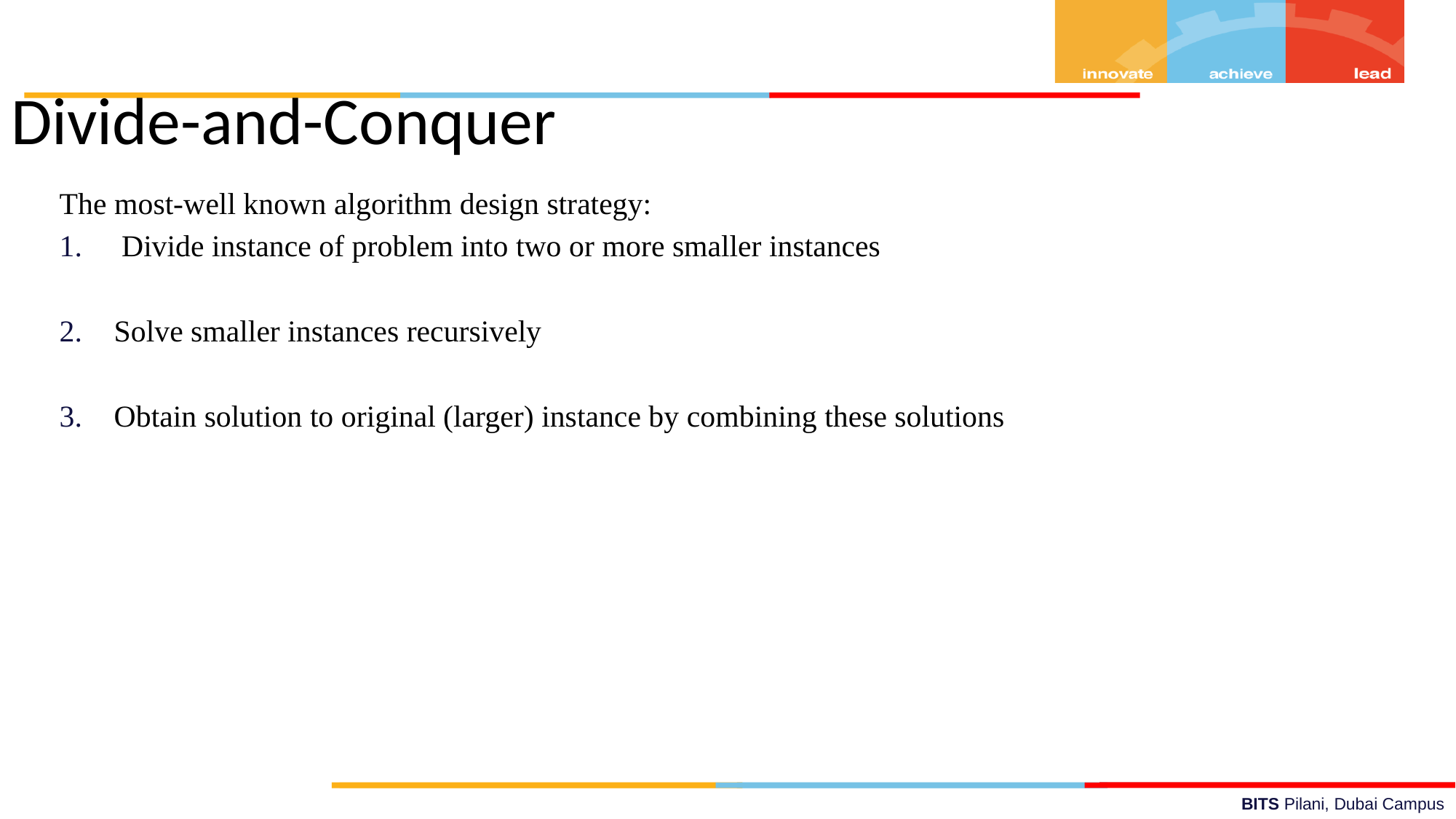

Divide-and-Conquer
The most-well known algorithm design strategy:
 Divide instance of problem into two or more smaller instances

Solve smaller instances recursively

Obtain solution to original (larger) instance by combining these solutions